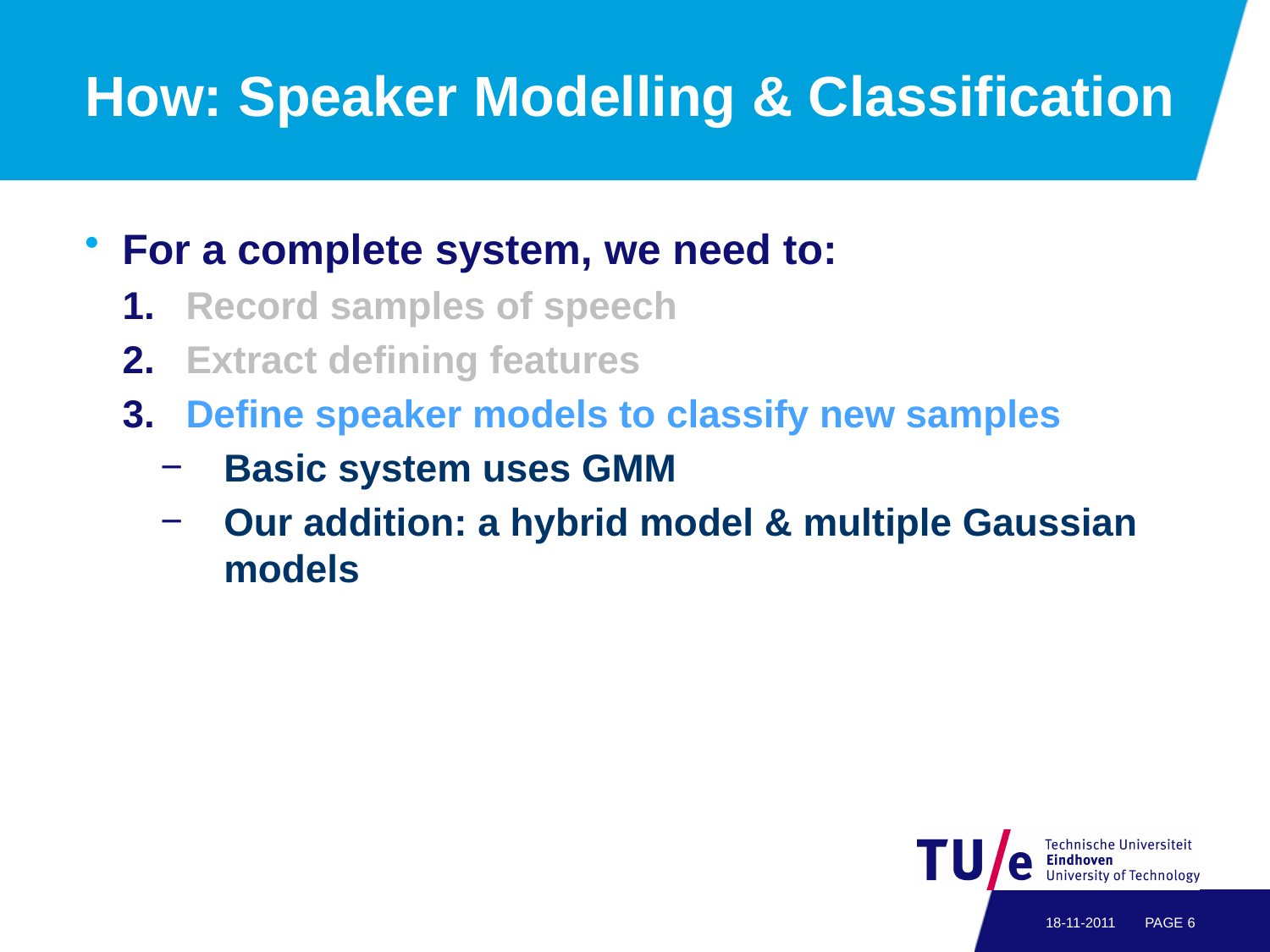

# How: Speaker Modelling & Classification
For a complete system, we need to:
Record samples of speech
Extract defining features
Define speaker models to classify new samples
Basic system uses GMM
Our addition: a hybrid model & multiple Gaussian models
18-11-2011
PAGE 6